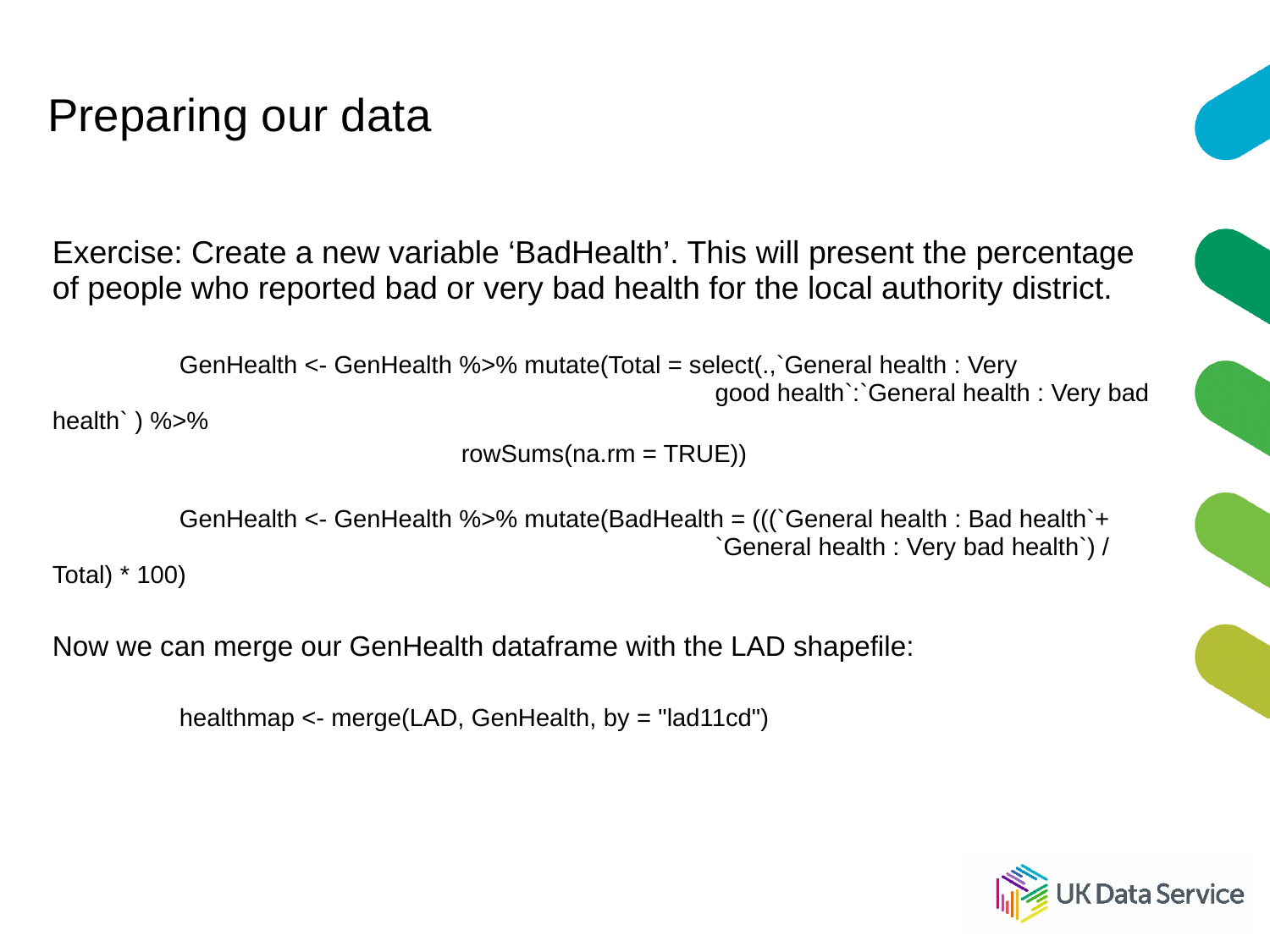

# Preparing our data
Exercise: Create a new variable ‘BadHealth’. This will present the percentage of people who reported bad or very bad health for the local authority district.

	GenHealth <- GenHealth %>% mutate(Total = select(.,`General health : Very 					  	    good health`:`General health : Very bad health` ) %>%
		  	    rowSums(na.rm = TRUE))

	GenHealth <- GenHealth %>% mutate(BadHealth = (((`General health : Bad health`+					    `General health : Very bad health`) / Total) * 100)

Now we can merge our GenHealth dataframe with the LAD shapefile:

	healthmap <- merge(LAD, GenHealth, by = "lad11cd")